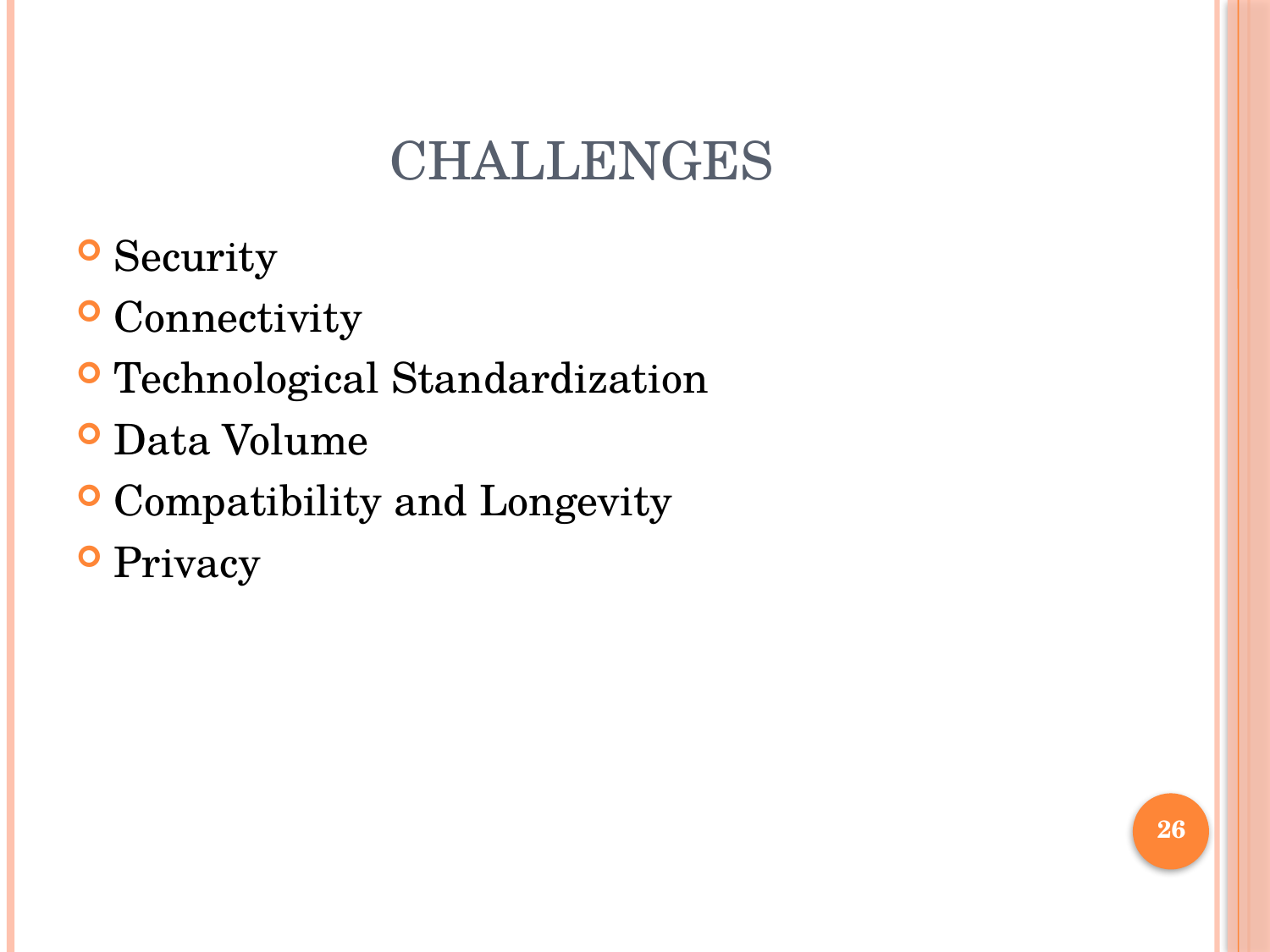

# Challenges
Security
Connectivity
Technological Standardization
Data Volume
Compatibility and Longevity
Privacy

26